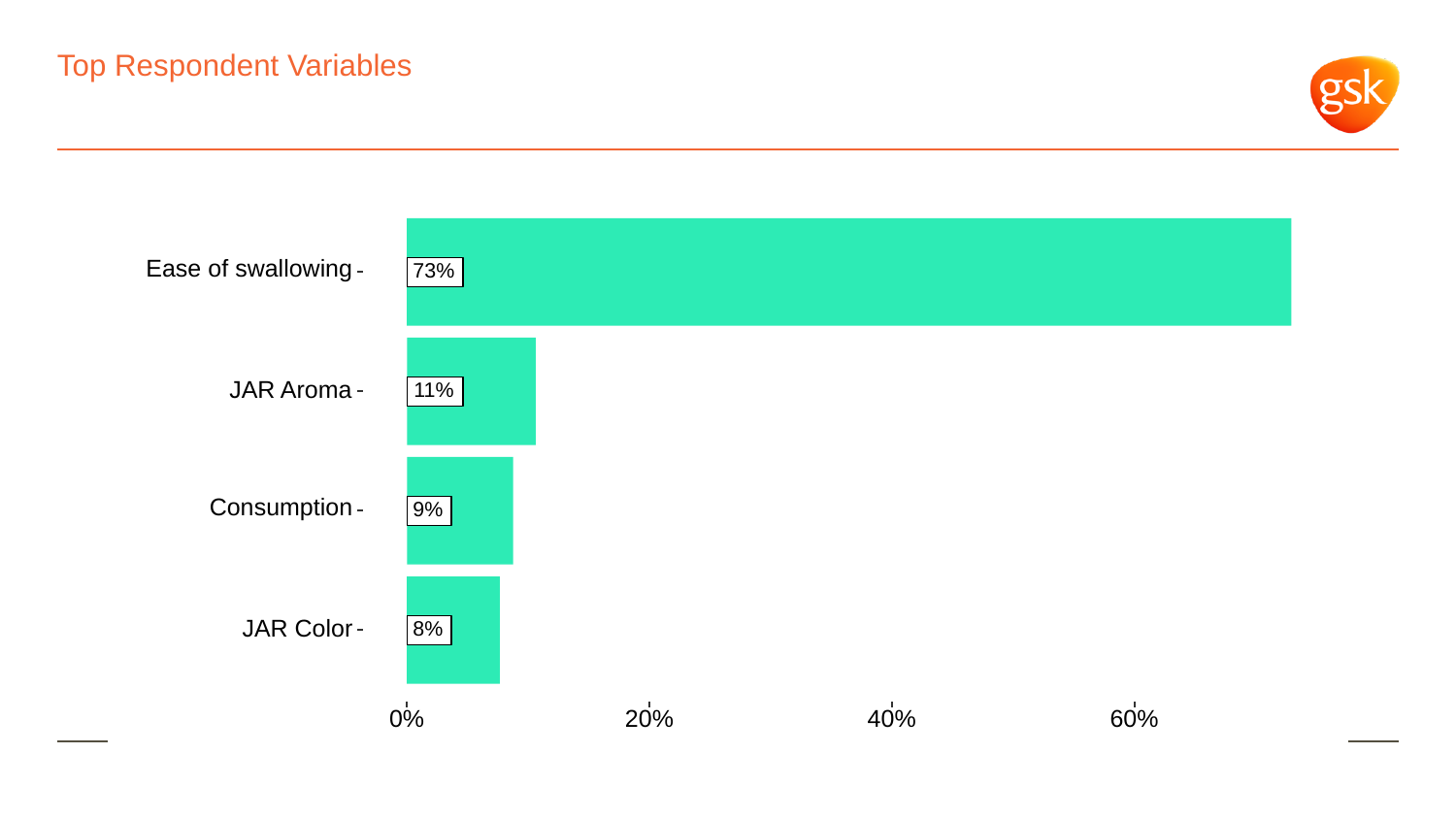

# Top Respondent Variables

Ease of swallowing
73%

JAR Aroma
11%

Consumption
9%

JAR Color
8%

0%
20%
40%
60%